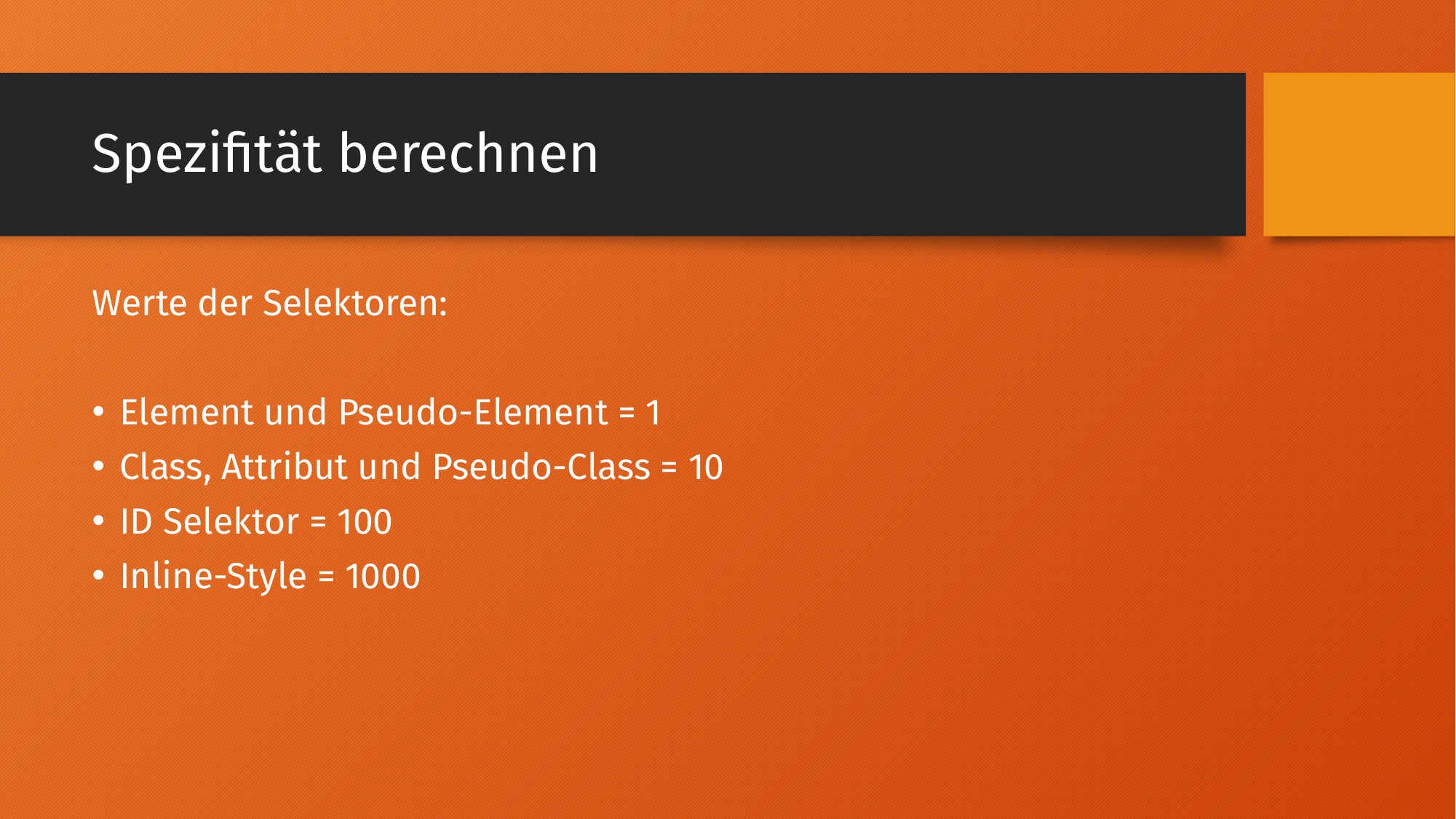

# Spezifität berechnen
Werte der Selektoren:

Element und Pseudo-Element = 1
Class, Attribut und Pseudo-Class = 10
ID Selektor = 100
Inline-Style = 1000